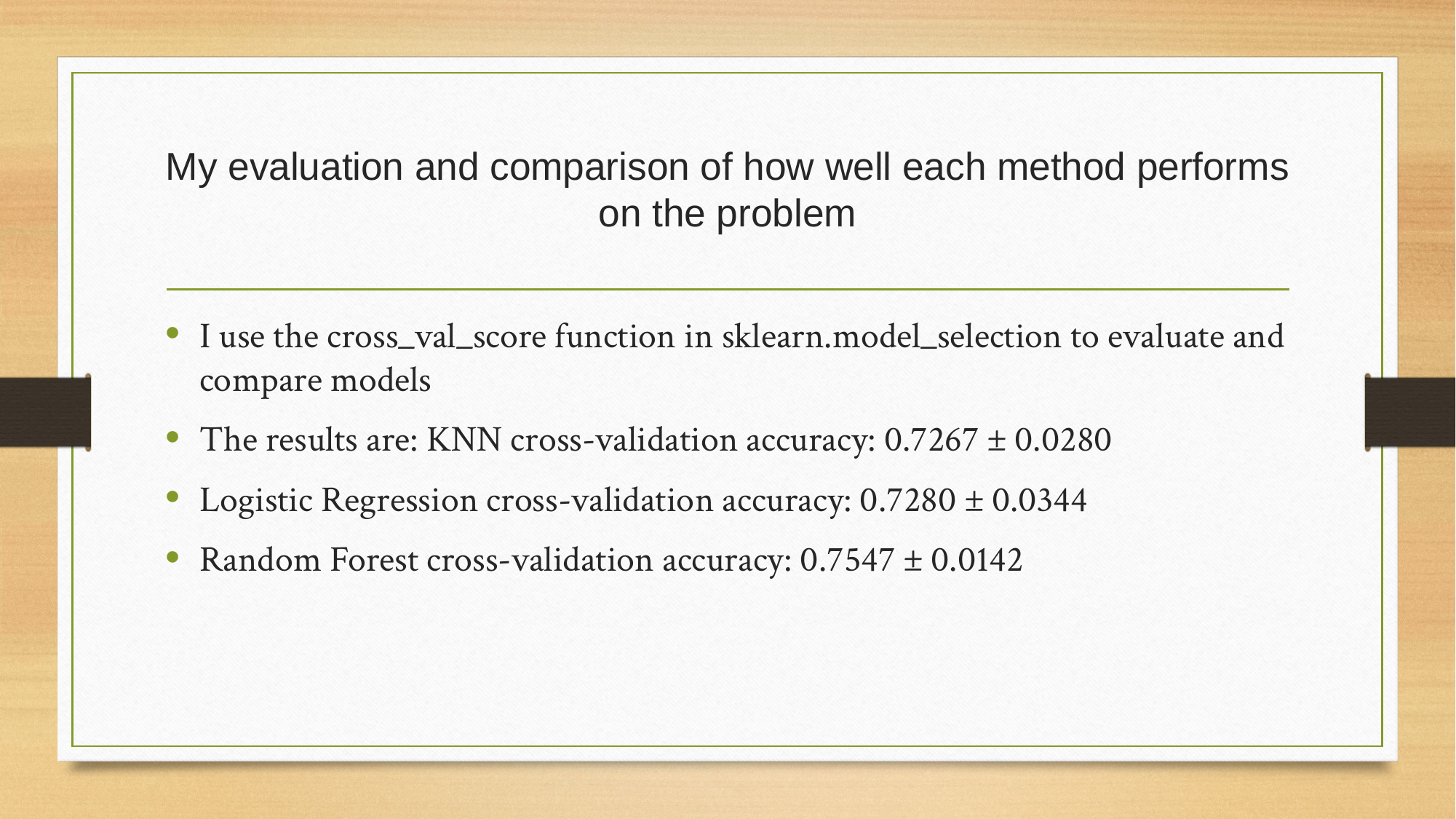

# My evaluation and comparison of how well each method performs on the problem
I use the cross_val_score function in sklearn.model_selection to evaluate and compare models
The results are: KNN cross-validation accuracy: 0.7267 ± 0.0280
Logistic Regression cross-validation accuracy: 0.7280 ± 0.0344
Random Forest cross-validation accuracy: 0.7547 ± 0.0142